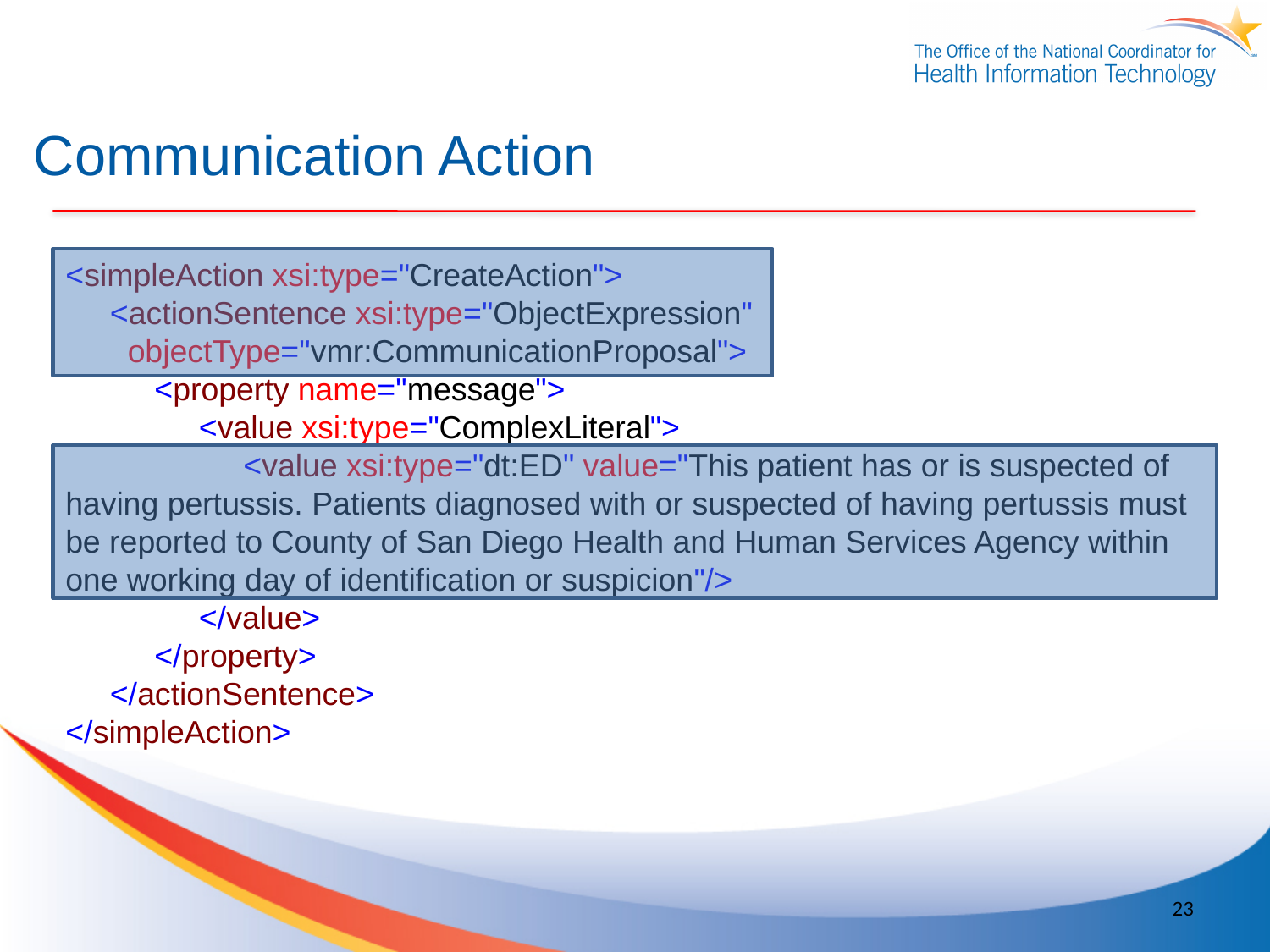

# Communication Action
<simpleAction xsi:type="CreateAction">
     <actionSentence xsi:type="ObjectExpression"
       objectType="vmr:CommunicationProposal">
          <property name="message">
               <value xsi:type="ComplexLiteral">
                    <value xsi:type="dt:ED" value="This patient has or is suspected of having pertussis. Patients diagnosed with or suspected of having pertussis must be reported to County of San Diego Health and Human Services Agency within one working day of identification or suspicion"/>
               </value>
          </property>
     </actionSentence>
</simpleAction>

23